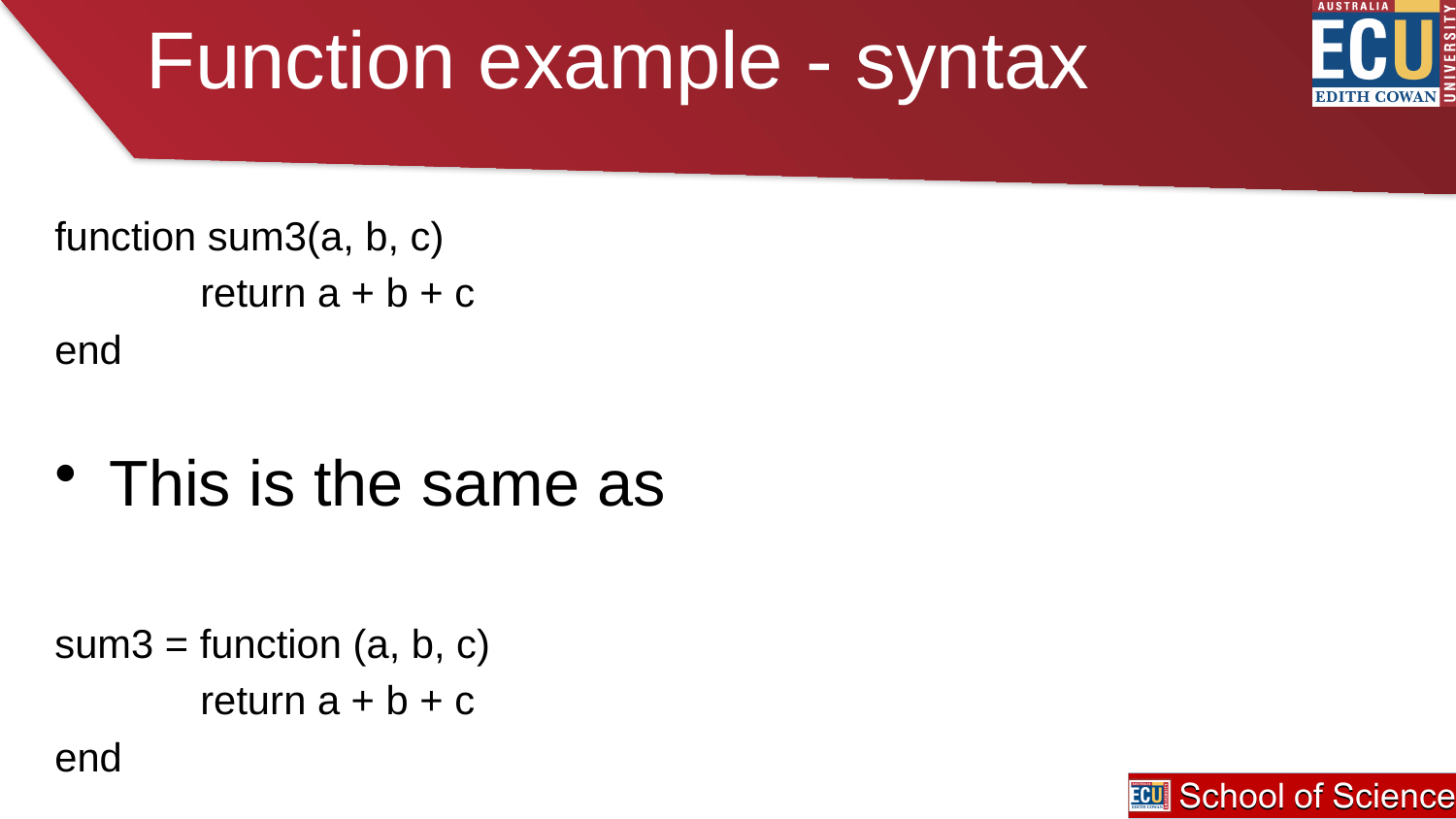

# Function example - syntax
function sum3(a, b, c)
	return a + b + c
end

This is the same as

sum3 = function (a, b, c)
	return a + b + c
end